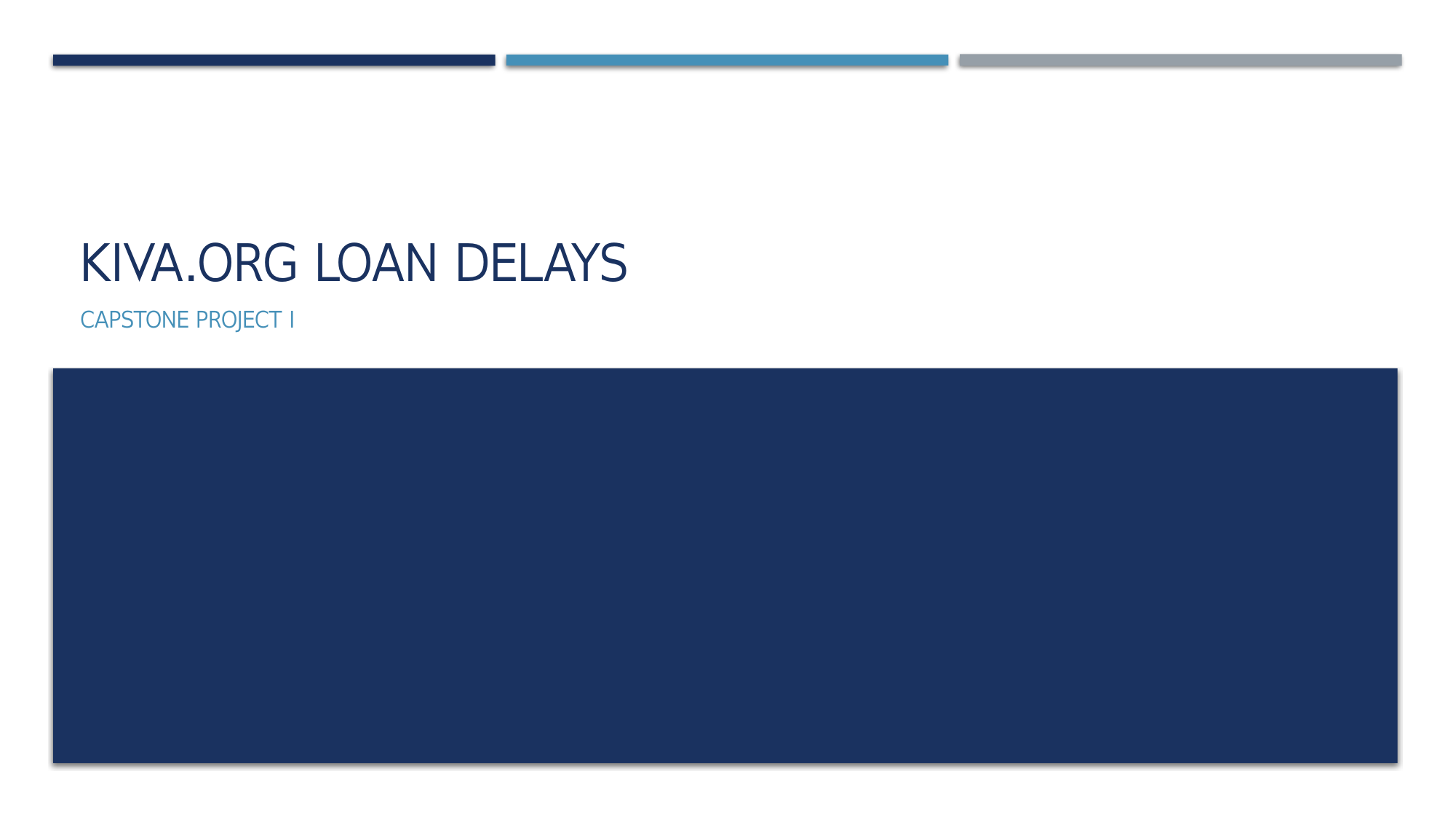

# Kiva.org loan delays
capsTONE PROJECT I